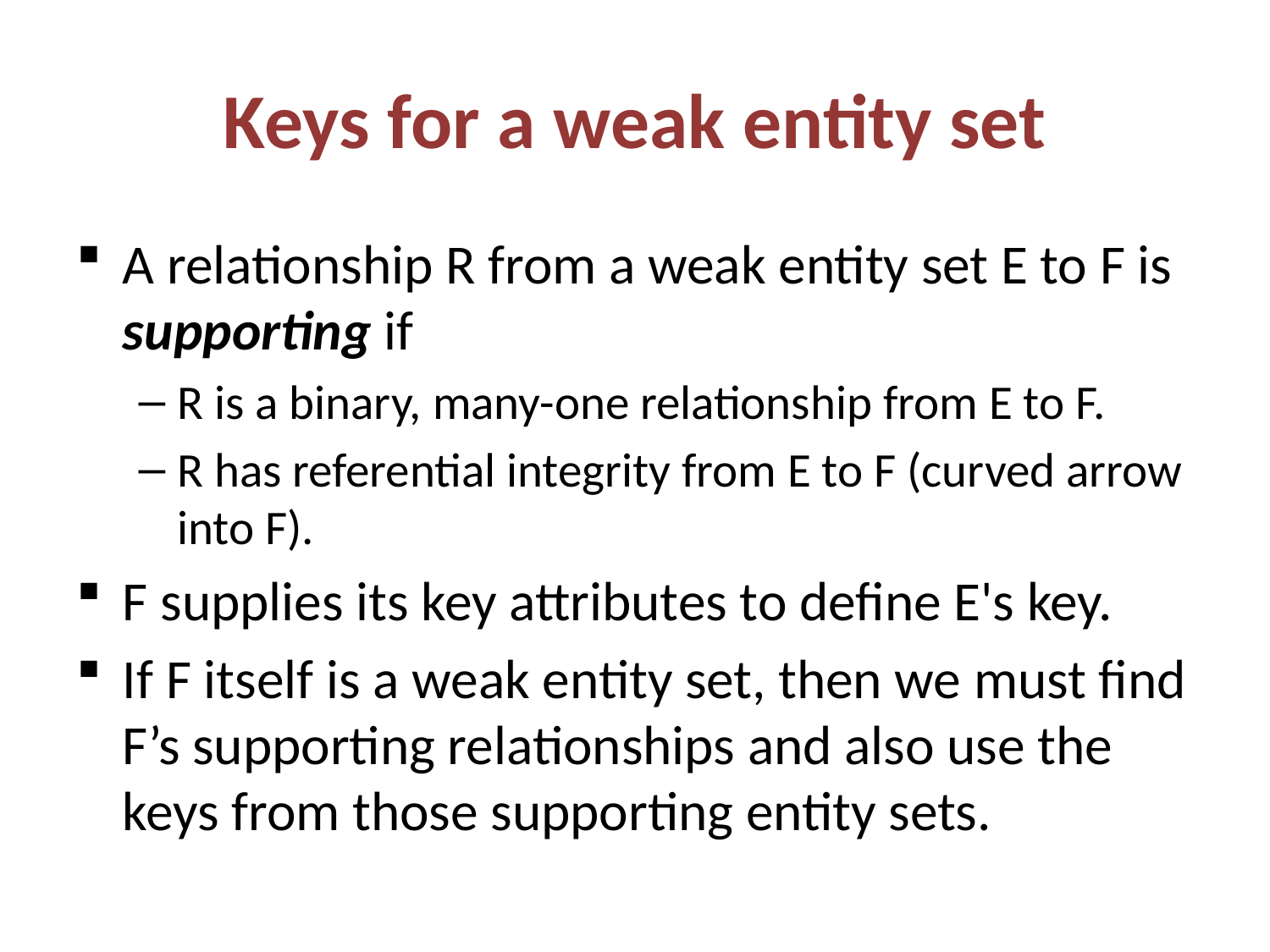

# Keys for a weak entity set
A relationship R from a weak entity set E to F is supporting if
R is a binary, many-one relationship from E to F.
R has referential integrity from E to F (curved arrow into F).
F supplies its key attributes to define E's key.
If F itself is a weak entity set, then we must find F’s supporting relationships and also use the keys from those supporting entity sets.